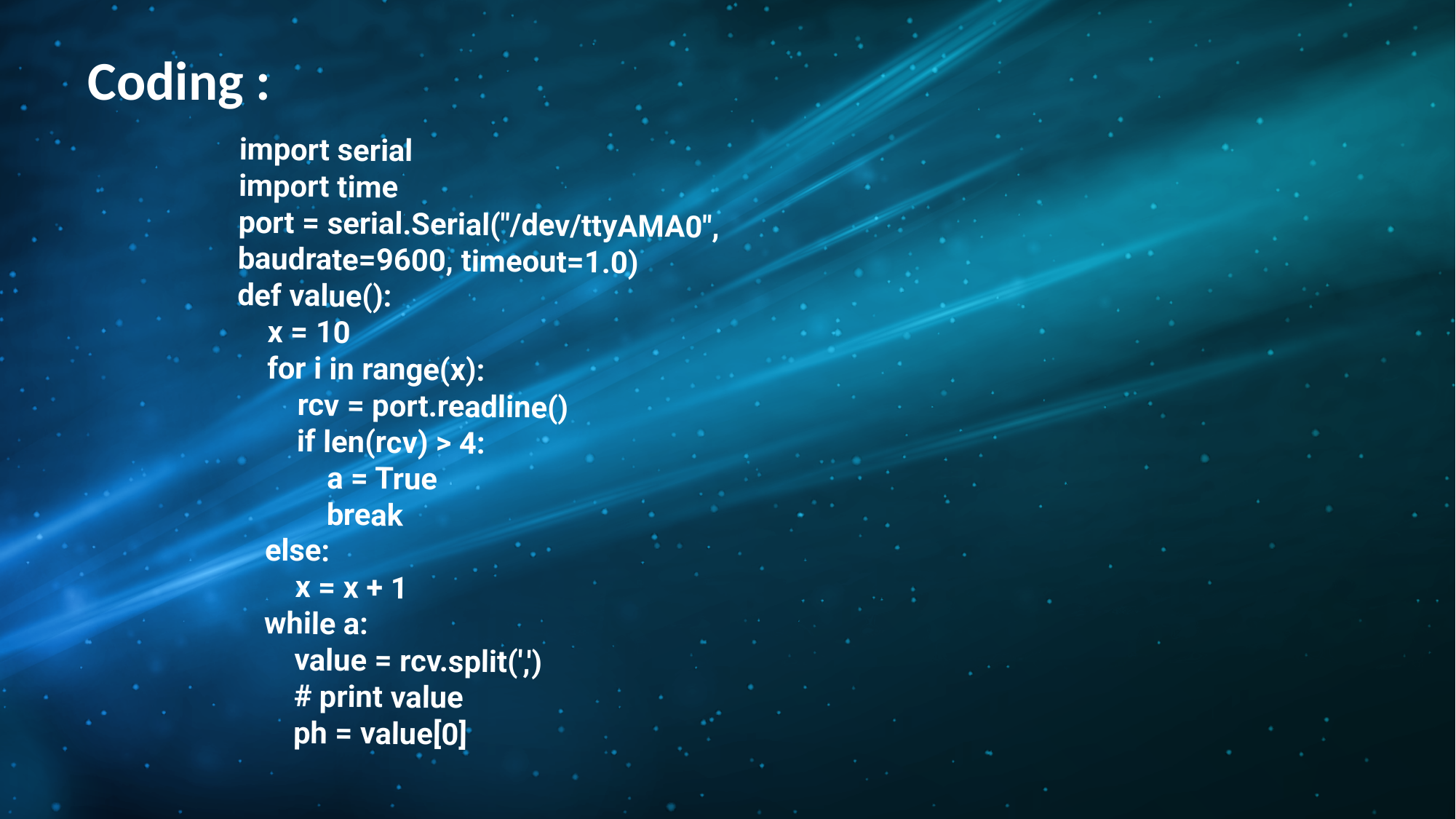

Coding :
import serial
import time
port = serial.Serial("/dev/ttyAMA0", baudrate=9600, timeout=1.0)
def value():
    x = 10
    for i in range(x):
        rcv = port.readline()
        if len(rcv) > 4:
            a = True
            break
    else:
        x = x + 1
    while a:
        value = rcv.split(',')
        # print value
        ph = value[0]